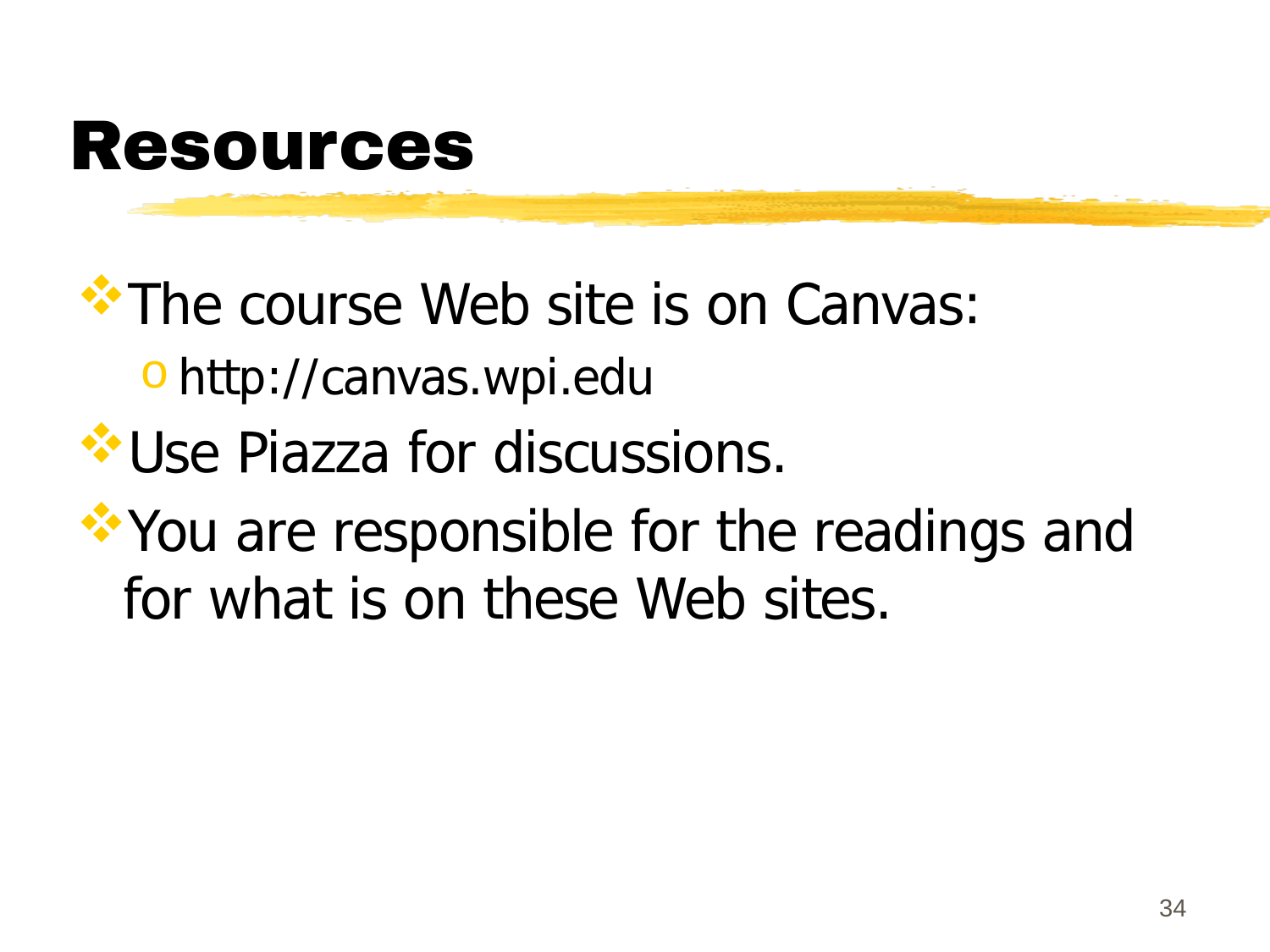

# Resources
The course Web site is on Canvas:
http://canvas.wpi.edu
Use Piazza for discussions.
You are responsible for the readings and for what is on these Web sites.

34